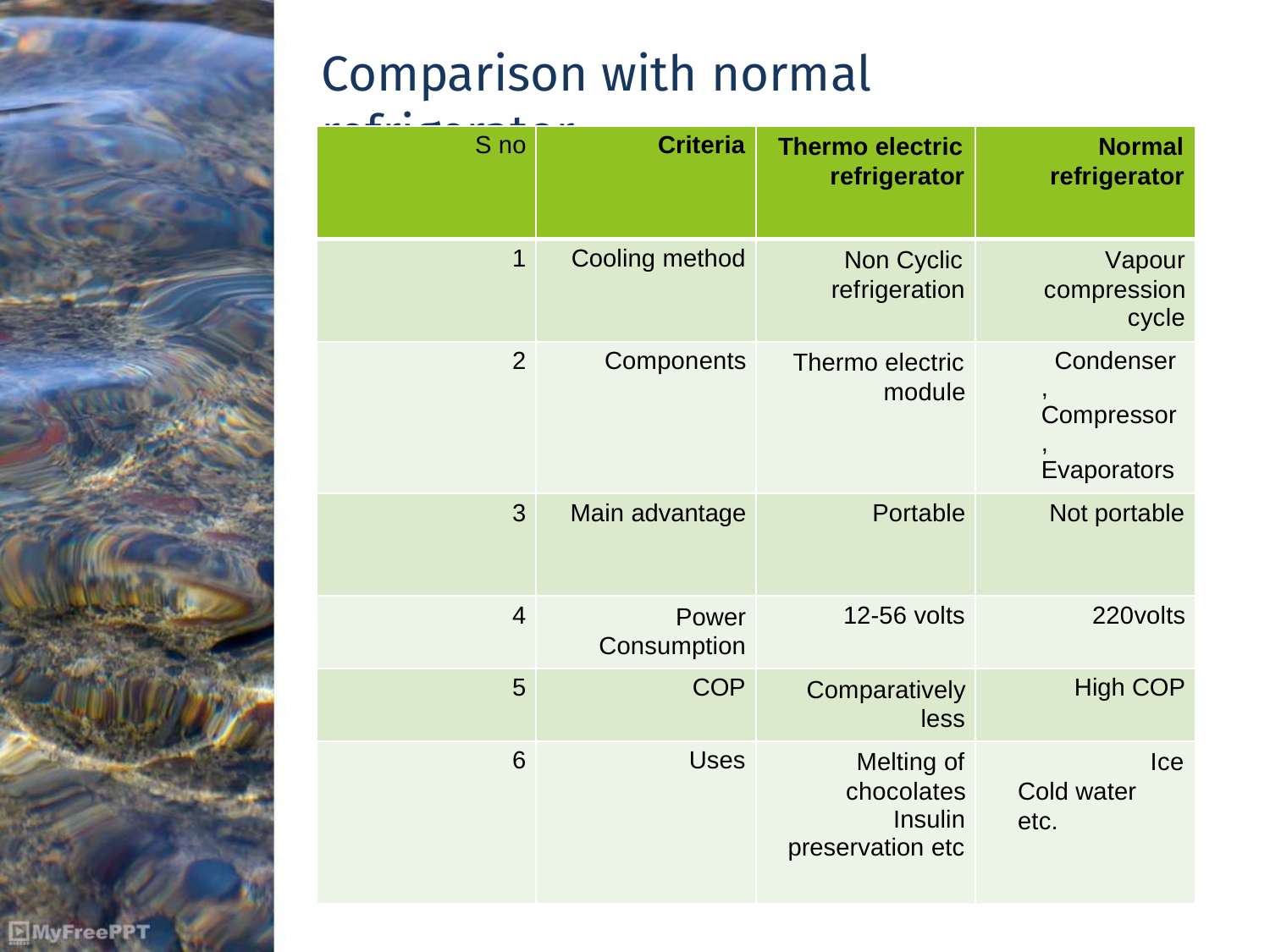

# Comparison with normal refrigerator
| S no | Criteria | Thermo electric refrigerator | Normal refrigerator |
| --- | --- | --- | --- |
| 1 | Cooling method | Non Cyclic refrigeration | Vapour compression cycle |
| 2 | Components | Thermo electric module | Condenser, Compressor, Evaporators |
| 3 | Main advantage | Portable | Not portable |
| 4 | Power Consumption | 12-56 volts | 220volts |
| 5 | COP | Comparatively less | High COP |
| 6 | Uses | Melting of chocolates Insulin preservation etc | Ice Cold water etc. |